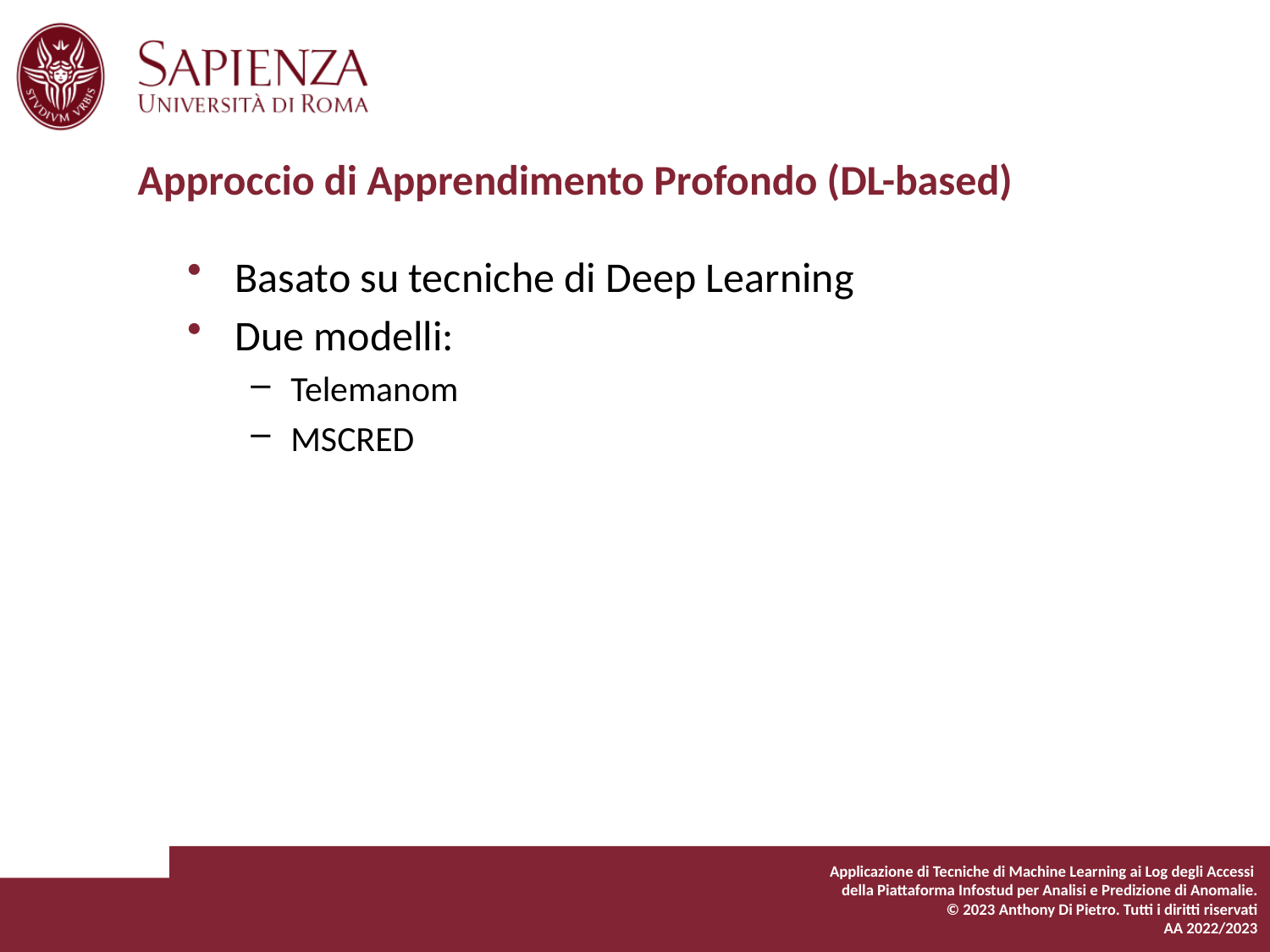

# Approccio di Apprendimento Profondo (DL-based)
Basato su tecniche di Deep Learning
Due modelli:
Telemanom
MSCRED